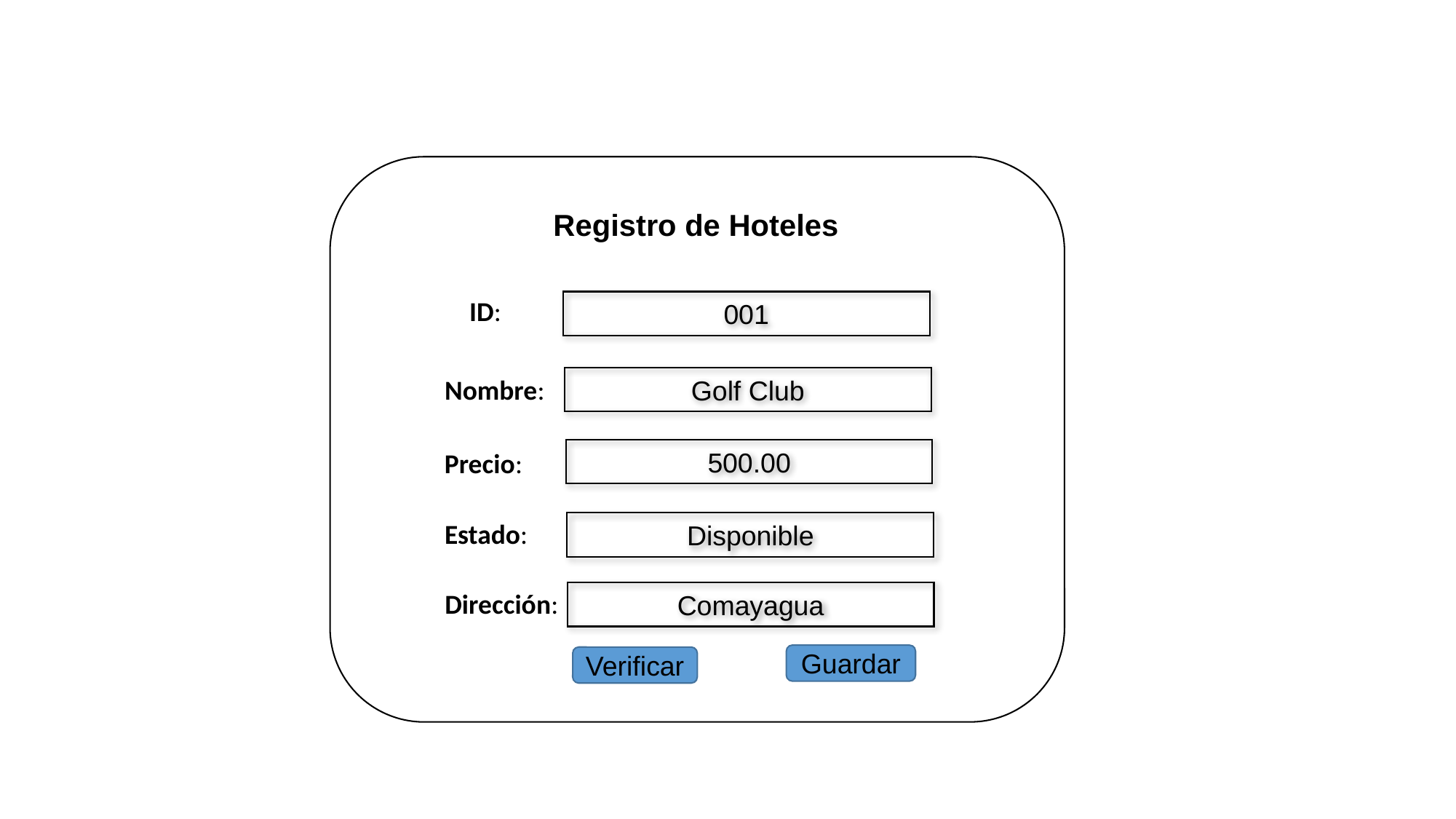

Registro de Hoteles
ID:
001
Nombre:
Golf Club
500.00
Precio:
Estado:
Disponible
Dirección:
Comayagua
Guardar
Verificar